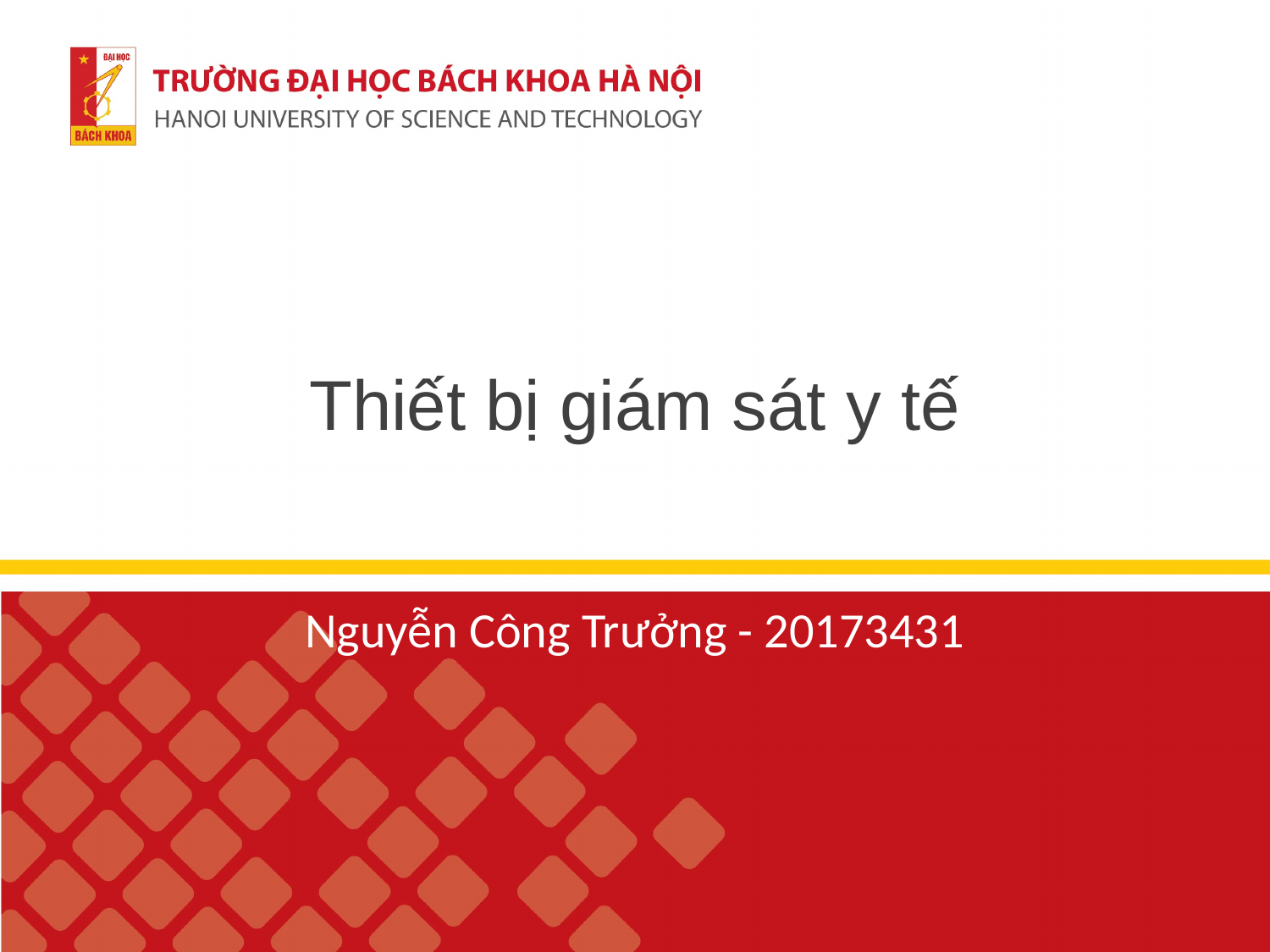

# Thiết bị giám sát y tế
Nguyễn Công Trưởng - 20173431